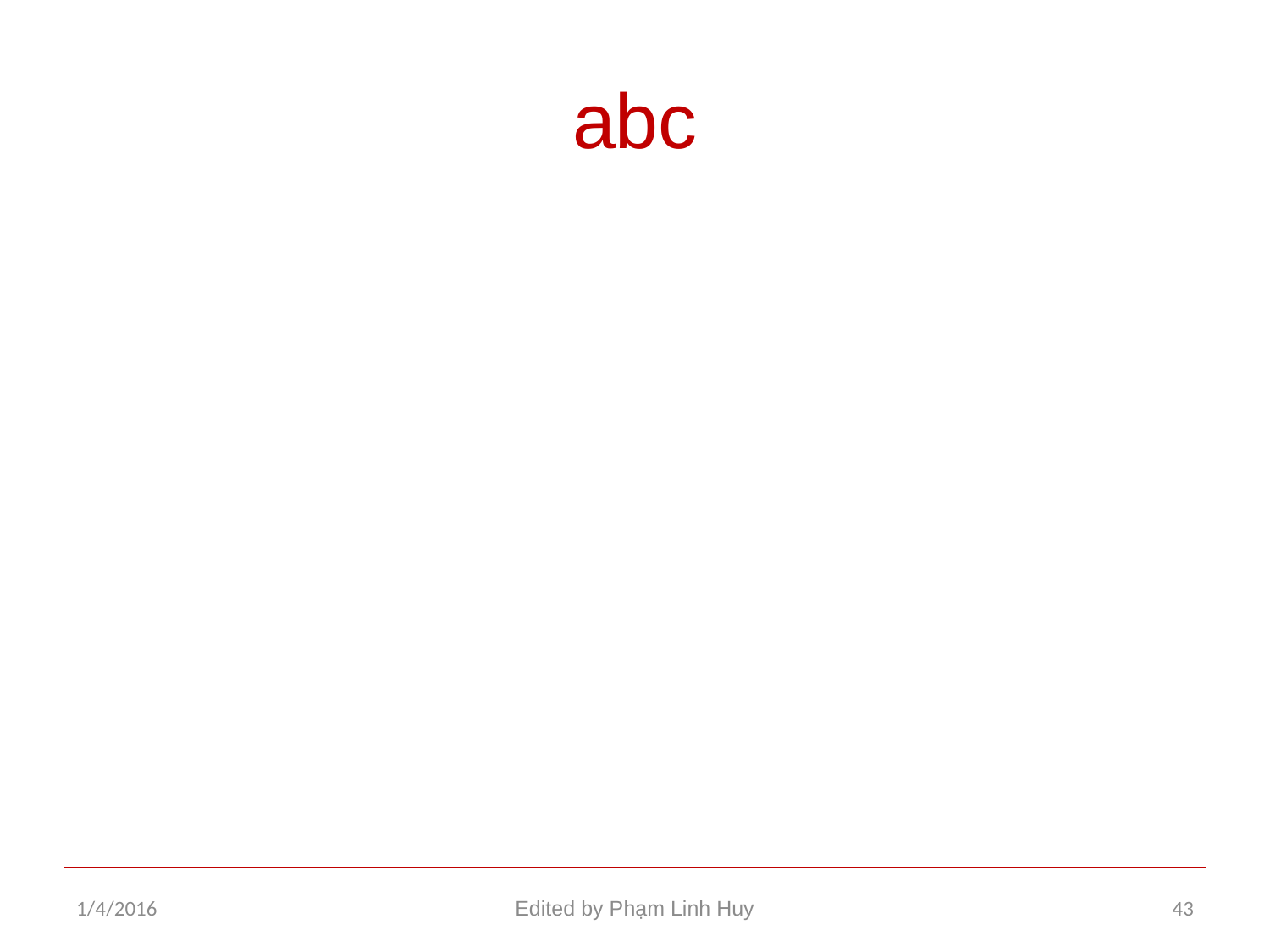

# abc

1/4/2016
Edited by Phạm Linh Huy
43